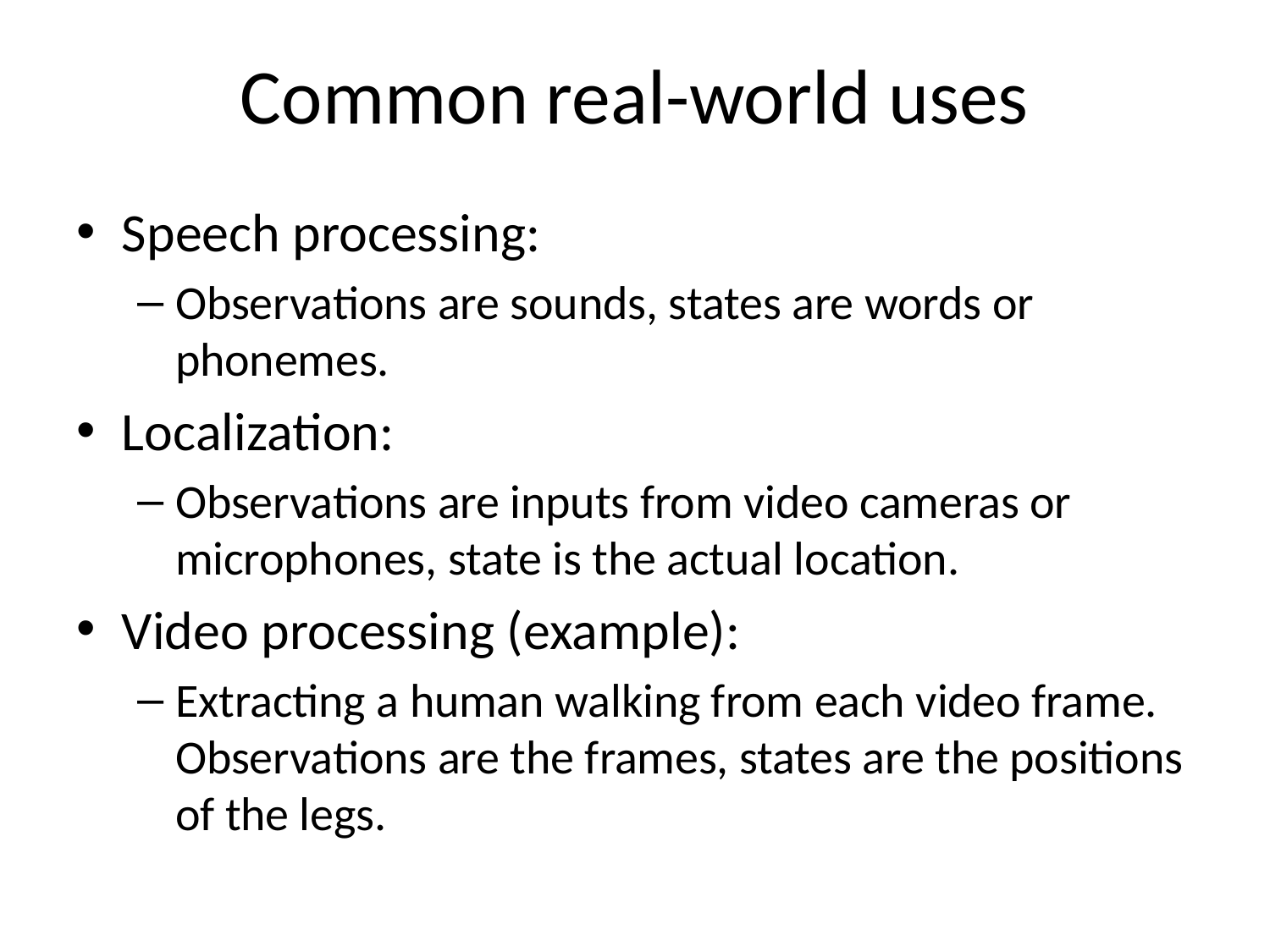

# Common real-world uses
Speech processing:
Observations are sounds, states are words or phonemes.
Localization:
Observations are inputs from video cameras or microphones, state is the actual location.
Video processing (example):
Extracting a human walking from each video frame.  Observations are the frames, states are the positions of the legs.